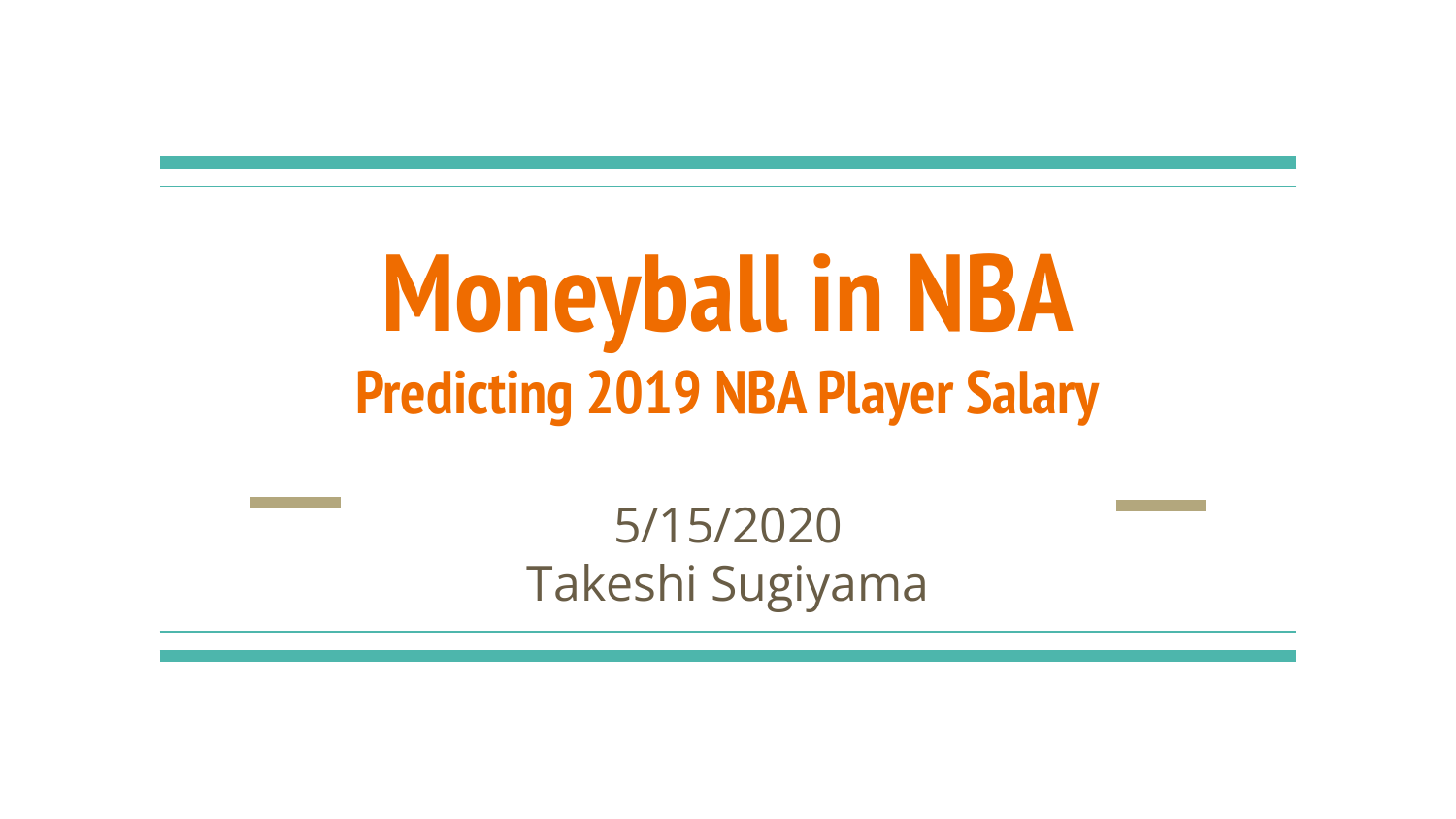

# Moneyball in NBA
Predicting 2019 NBA Player Salary
5/15/2020
Takeshi Sugiyama